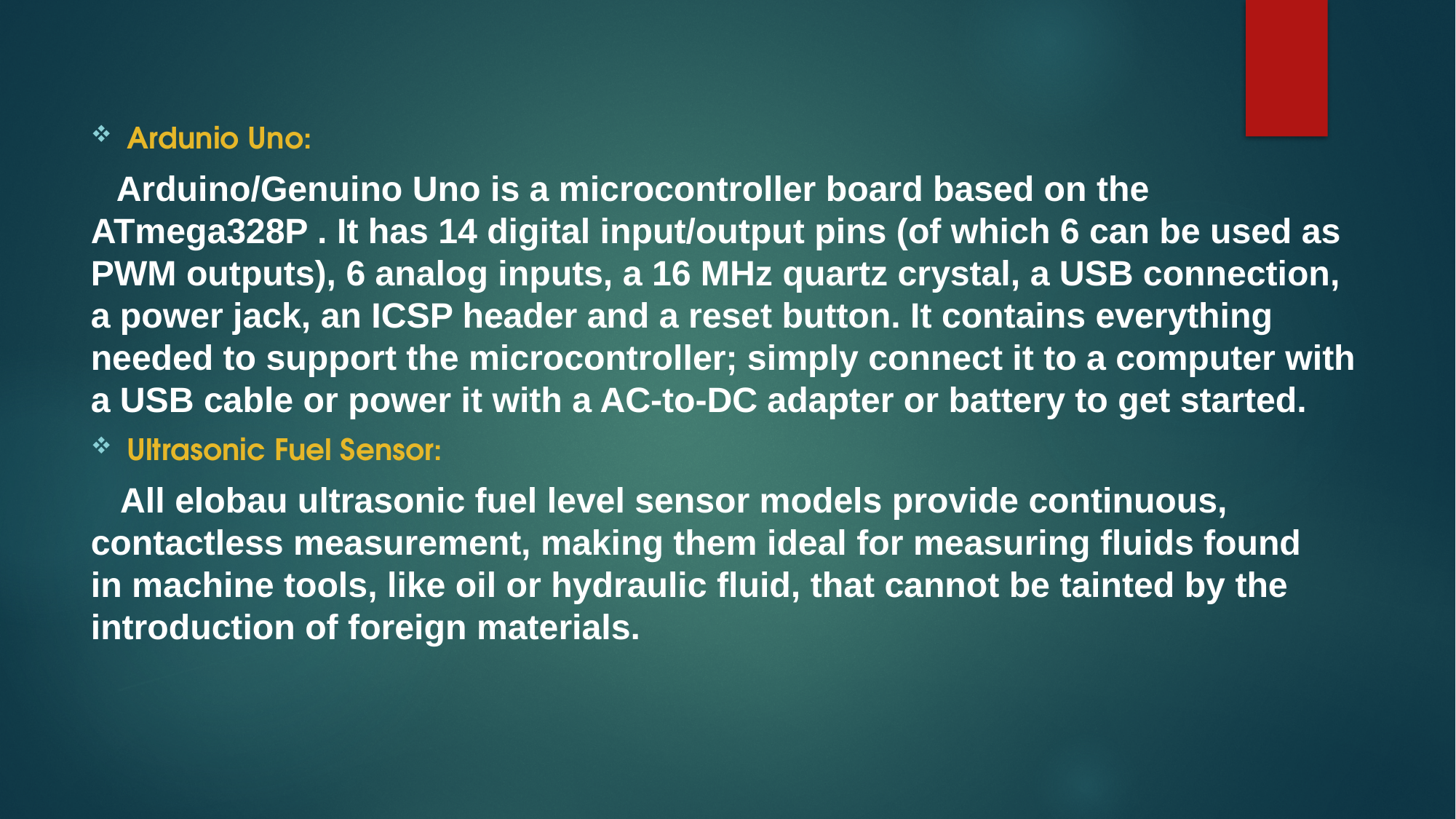

Ardunio Uno:
    Arduino/Genuino Uno is a microcontroller board based on the ATmega328P . It has 14 digital input/output pins (of which 6 can be used as PWM outputs), 6 analog inputs, a 16 MHz quartz crystal, a USB connection, a power jack, an ICSP header and a reset button. It contains everything needed to support the microcontroller; simply connect it to a computer with a USB cable or power it with a AC-to-DC adapter or battery to get started.
Ultrasonic Fuel Sensor:
   All elobau ultrasonic fuel level sensor models provide continuous, contactless measurement, making them ideal for measuring fluids found in machine tools, like oil or hydraulic fluid, that cannot be tainted by the introduction of foreign materials.